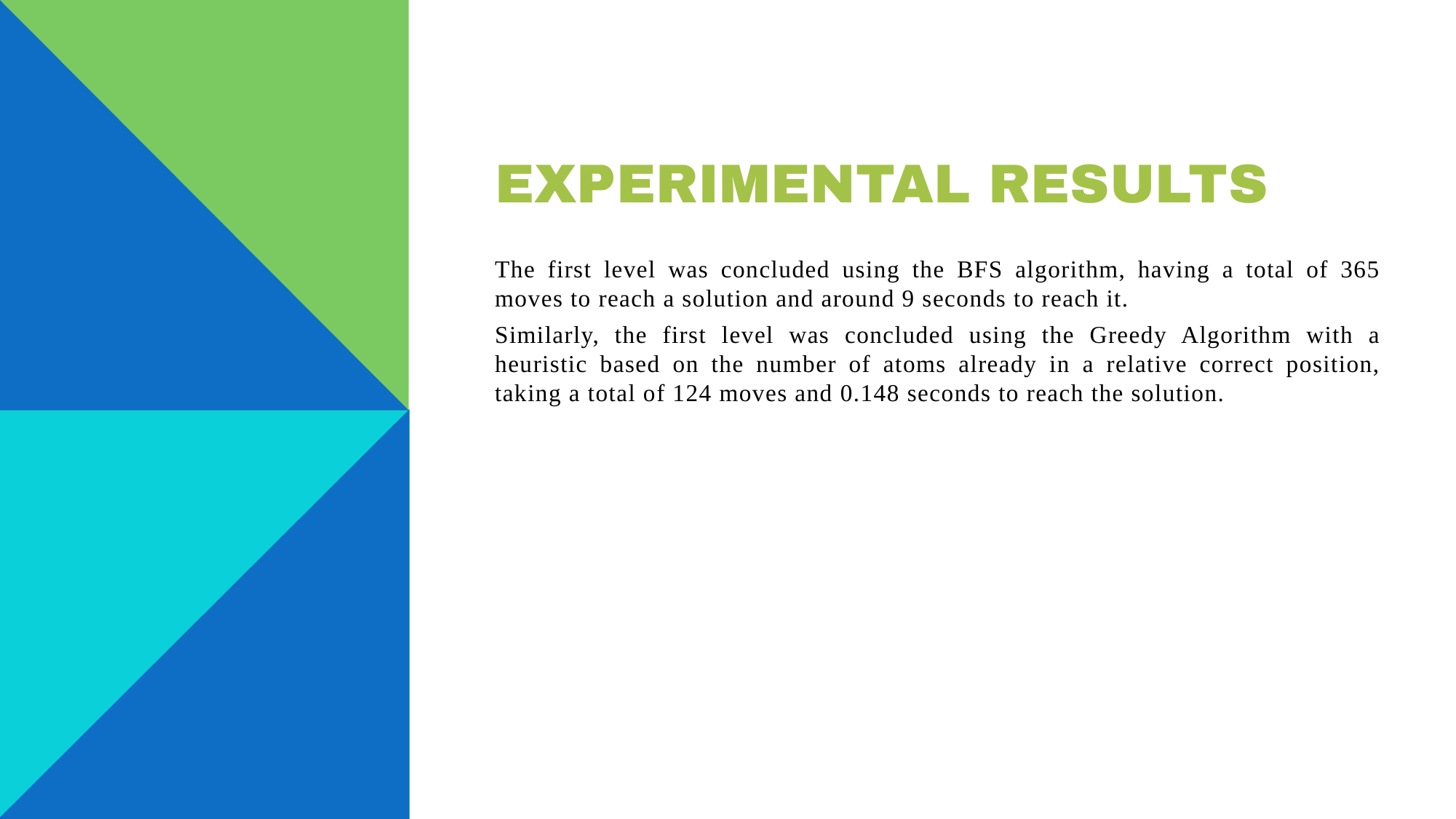

# EXPERIMENTAL RESULTS
The first level was concluded using the BFS algorithm, having a total of 365 moves to reach a solution and around 9 seconds to reach it.
Similarly, the first level was concluded using the Greedy Algorithm with a heuristic based on the number of atoms already in a relative correct position, taking a total of 124 moves and 0.148 seconds to reach the solution.